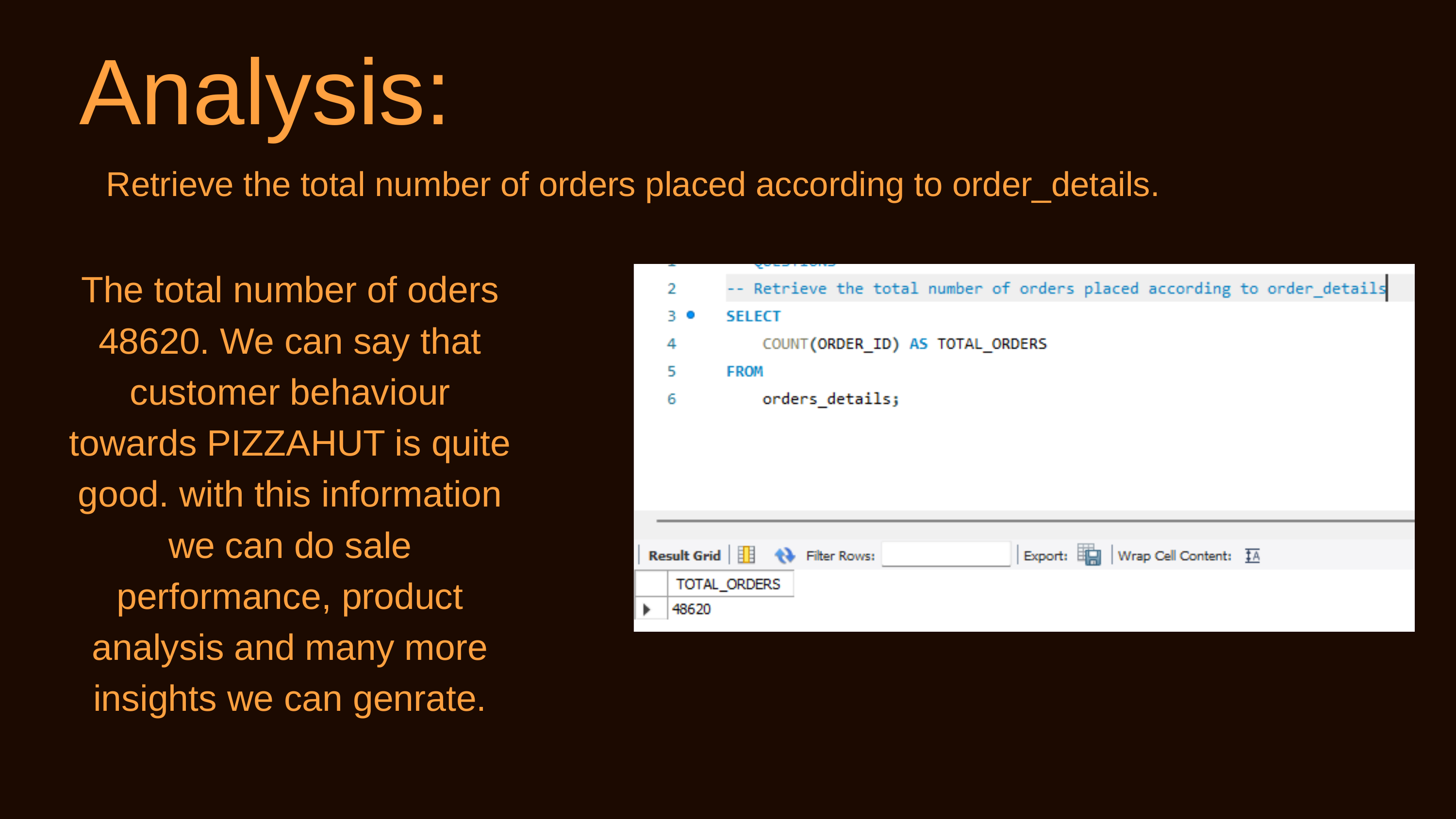

Analysis:
Retrieve the total number of orders placed according to order_details.
The total number of oders 48620. We can say that customer behaviour towards PIZZAHUT is quite good. with this information we can do sale performance, product analysis and many more insights we can genrate.